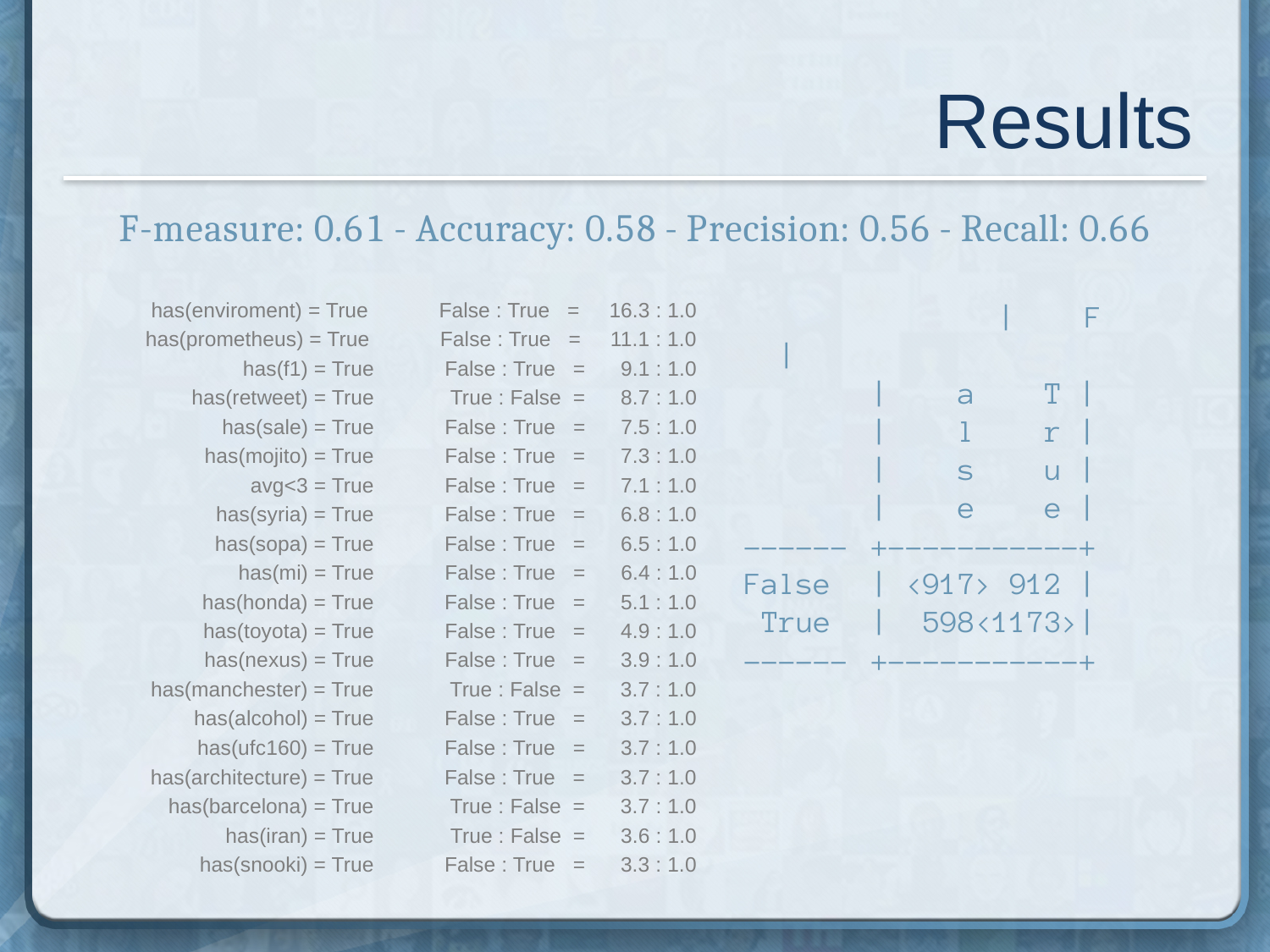

Results
F-measure: 0.61 - Accuracy: 0.58 - Precision: 0.56 - Recall: 0.66
has(enviroment) = True            False : True   =     16.3 : 1.0
has(prometheus) = True            False : True   =     11.1 : 1.0
has(f1) = True            False : True   =      9.1 : 1.0
has(retweet) = True             True : False  =      8.7 : 1.0
has(sale) = True            False : True   =      7.5 : 1.0
has(mojito) = True            False : True   =      7.3 : 1.0
avg<3 = True            False : True   =      7.1 : 1.0
has(syria) = True            False : True   =      6.8 : 1.0
has(sopa) = True            False : True   =      6.5 : 1.0
has(mi) = True            False : True   =      6.4 : 1.0
has(honda) = True            False : True   =      5.1 : 1.0
has(toyota) = True            False : True   =      4.9 : 1.0
has(nexus) = True            False : True   =      3.9 : 1.0
has(manchester) = True             True : False  =      3.7 : 1.0
has(alcohol) = True            False : True   =      3.7 : 1.0
has(ufc160) = True            False : True   =      3.7 : 1.0
has(architecture) = True            False : True   =      3.7 : 1.0
has(barcelona) = True             True : False  =      3.7 : 1.0
has(iran) = True             True : False  =      3.6 : 1.0
has(snooki) = True            False : True   =      3.3 : 1.0
 		|    F      |
      	|    a    T |
      	|    l    r |
      	|    s    u |
      	|    e    e |
------	+-----------+
False 	| <917> 912 |
 True 	|  598<1173>|
------	+-----------+